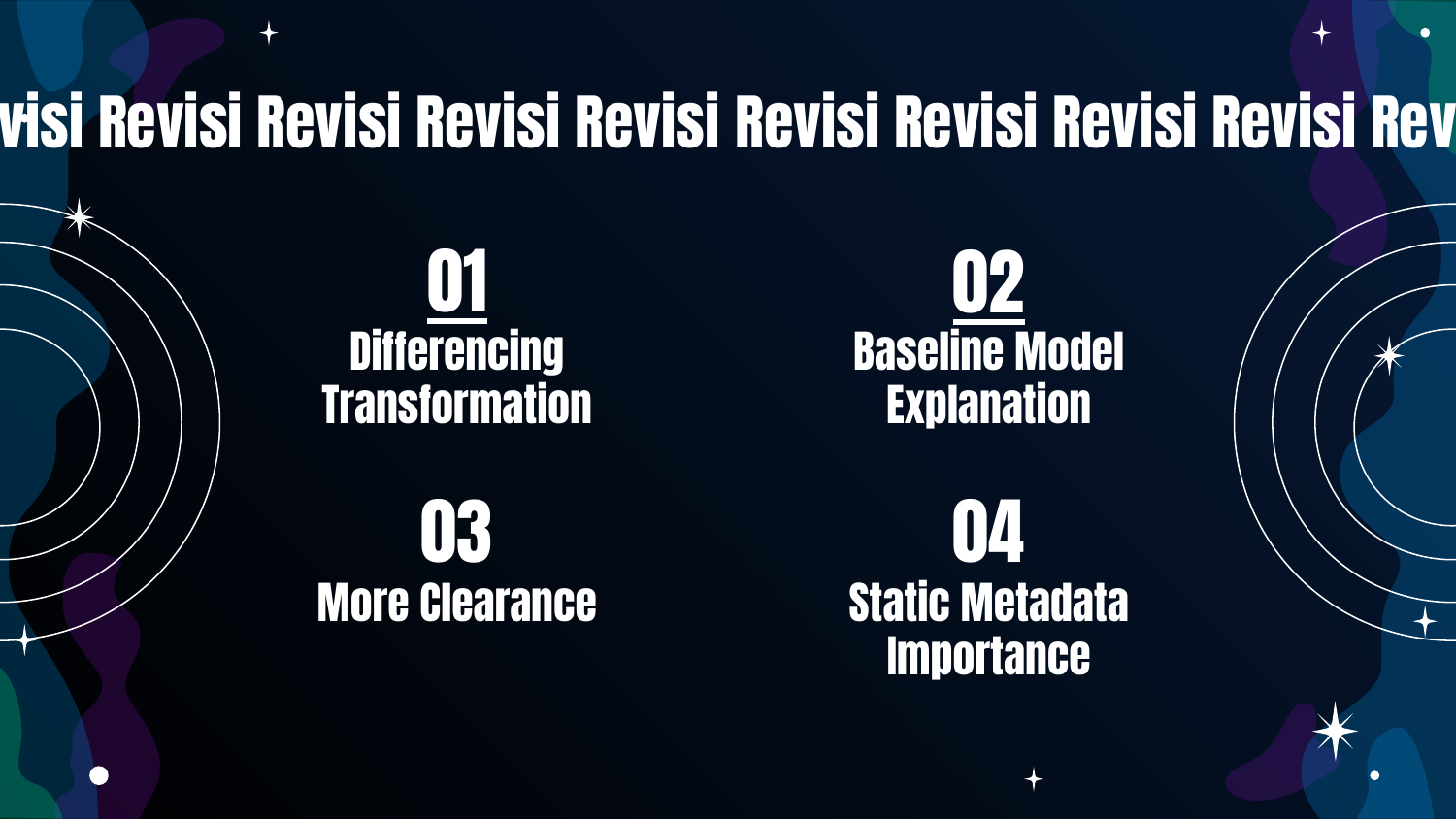

# Revisi Revisi Revisi Revisi Revisi Revisi Revisi Revisi Revisi Revisi
01
02
Differencing Transformation
Baseline Model Explanation
03
04
More Clearance
Static Metadata Importance